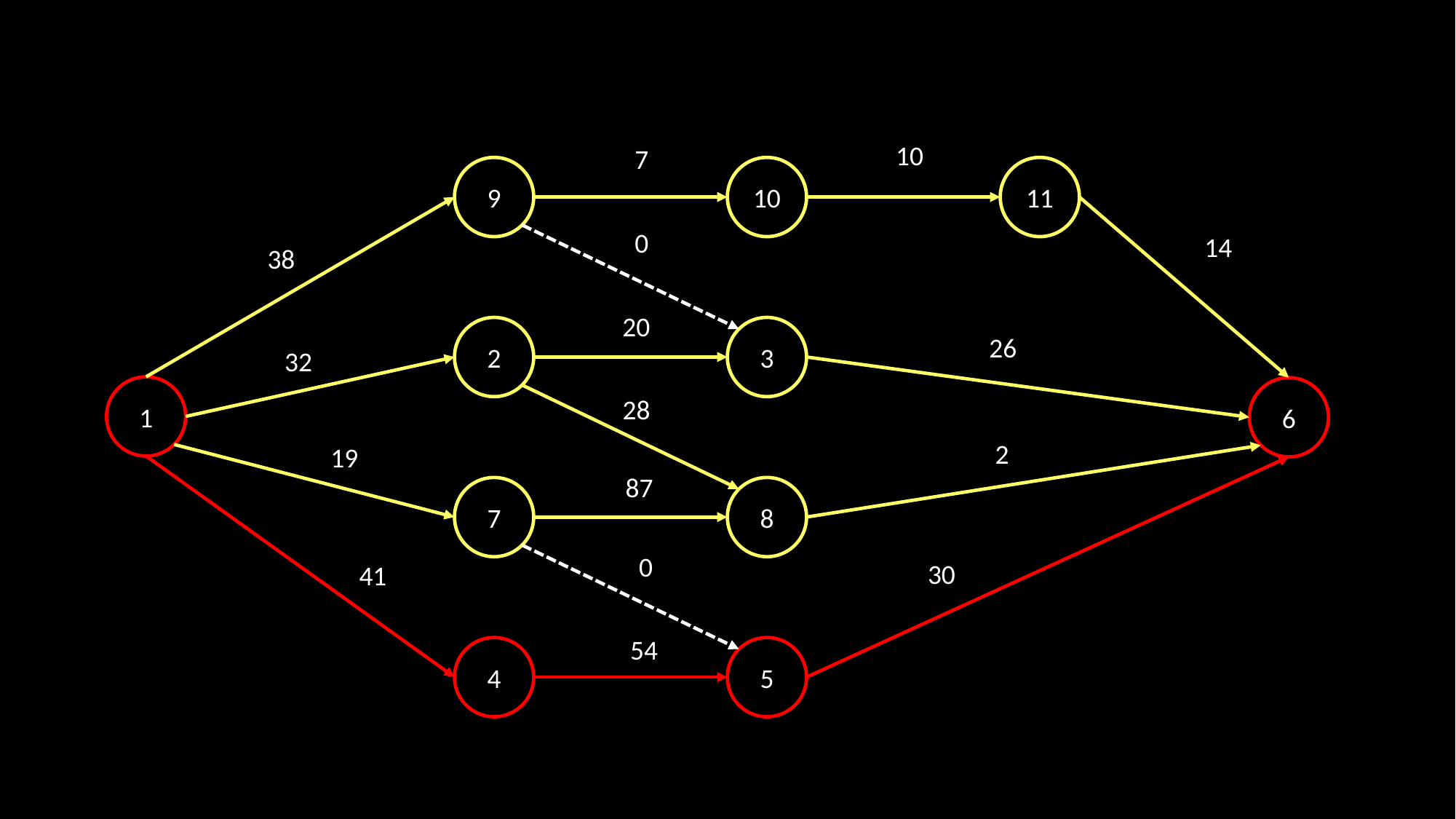

10
7
9
10
11
0
14
38
20
2
3
26
32
1
6
28
2
19
87
7
8
0
30
41
54
4
5